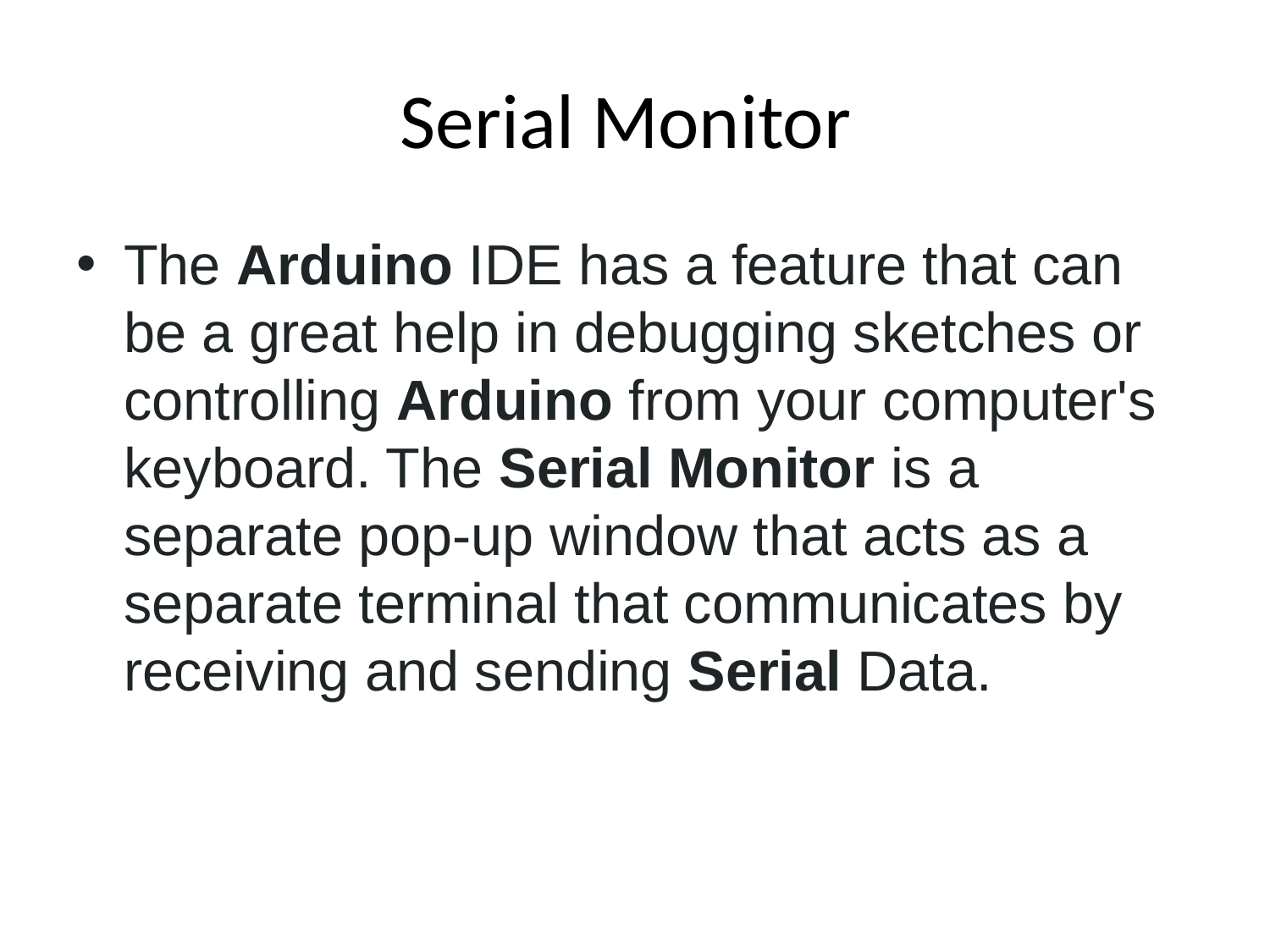

# Serial Monitor
The Arduino IDE has a feature that can be a great help in debugging sketches or controlling Arduino from your computer's keyboard. The Serial Monitor is a separate pop-up window that acts as a separate terminal that communicates by receiving and sending Serial Data.